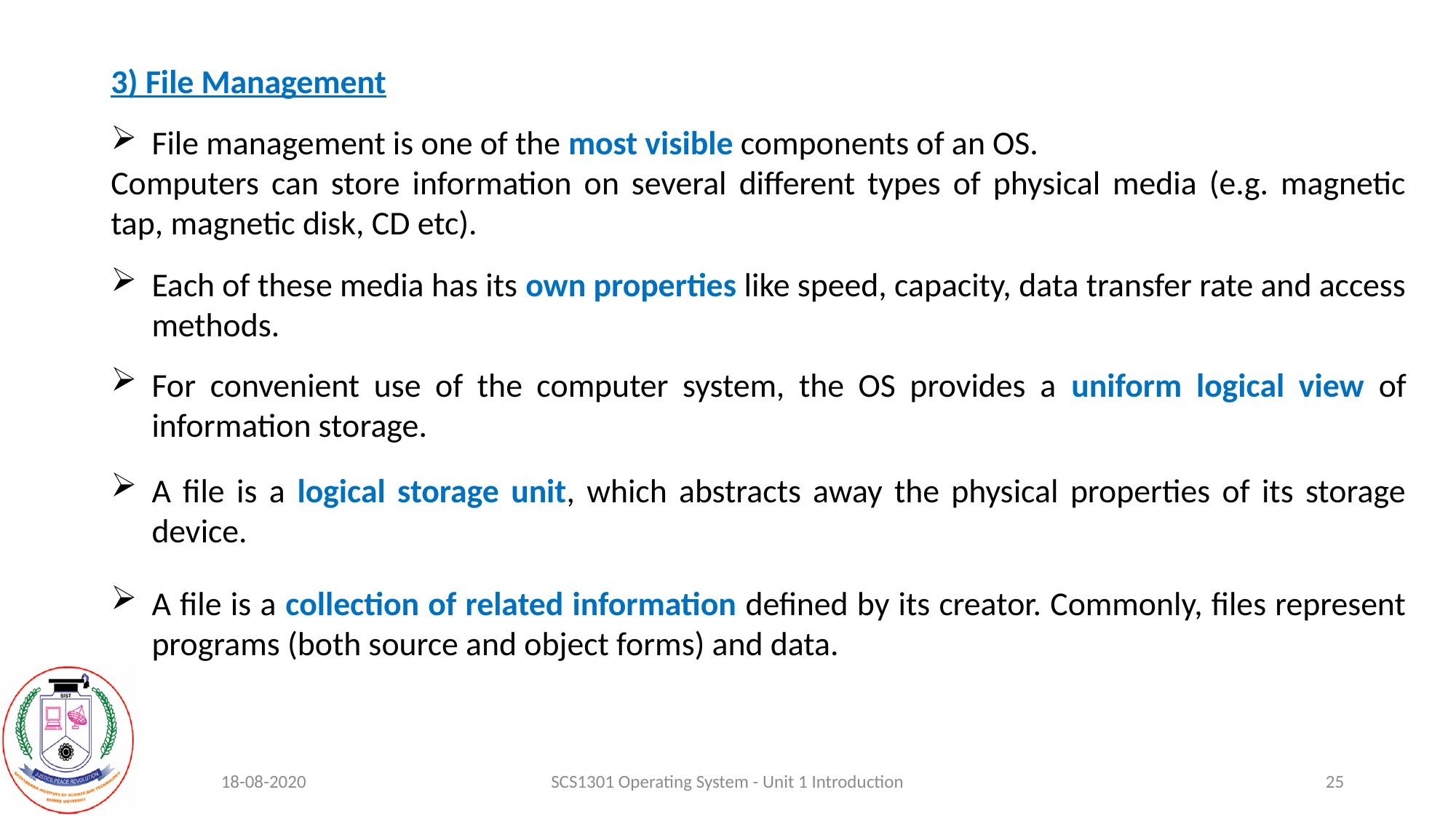

3) File Management

File management is one of the most visible components of an OS.
Computers can store information on several different types of physical media (e.g. magnetic tap, magnetic disk, CD etc).

Each of these media has its own properties like speed, capacity, data transfer rate and access methods.

For convenient use of the computer system, the OS provides a uniform logical view of information storage.

A file is a logical storage unit, which abstracts away the physical properties of its storage device.

A file is a collection of related information defined by its creator. Commonly, files represent programs (both source and object forms) and data.
18-08-2020
SCS1301 Operating System - Unit 1 Introduction
25